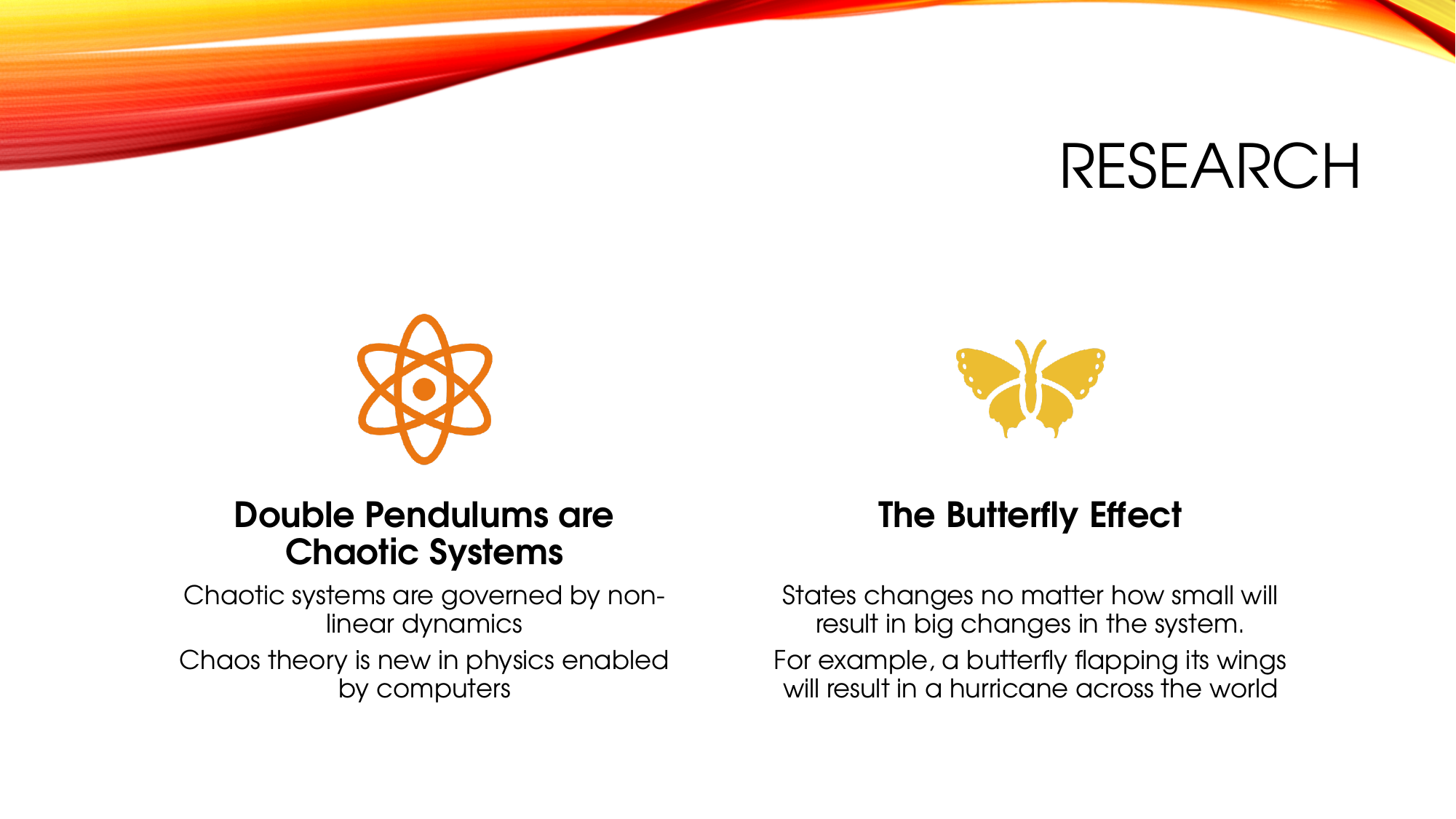

# Research
Double Pendulums are Chaotic Systems
Chaotic systems are governed by non-linear dynamics
Chaos theory is new in physics enabled by computers
The Butterfly Effect
States changes no matter how small will result in big changes in the system.
For example, a butterfly flapping its wings will result in a hurricane across the world